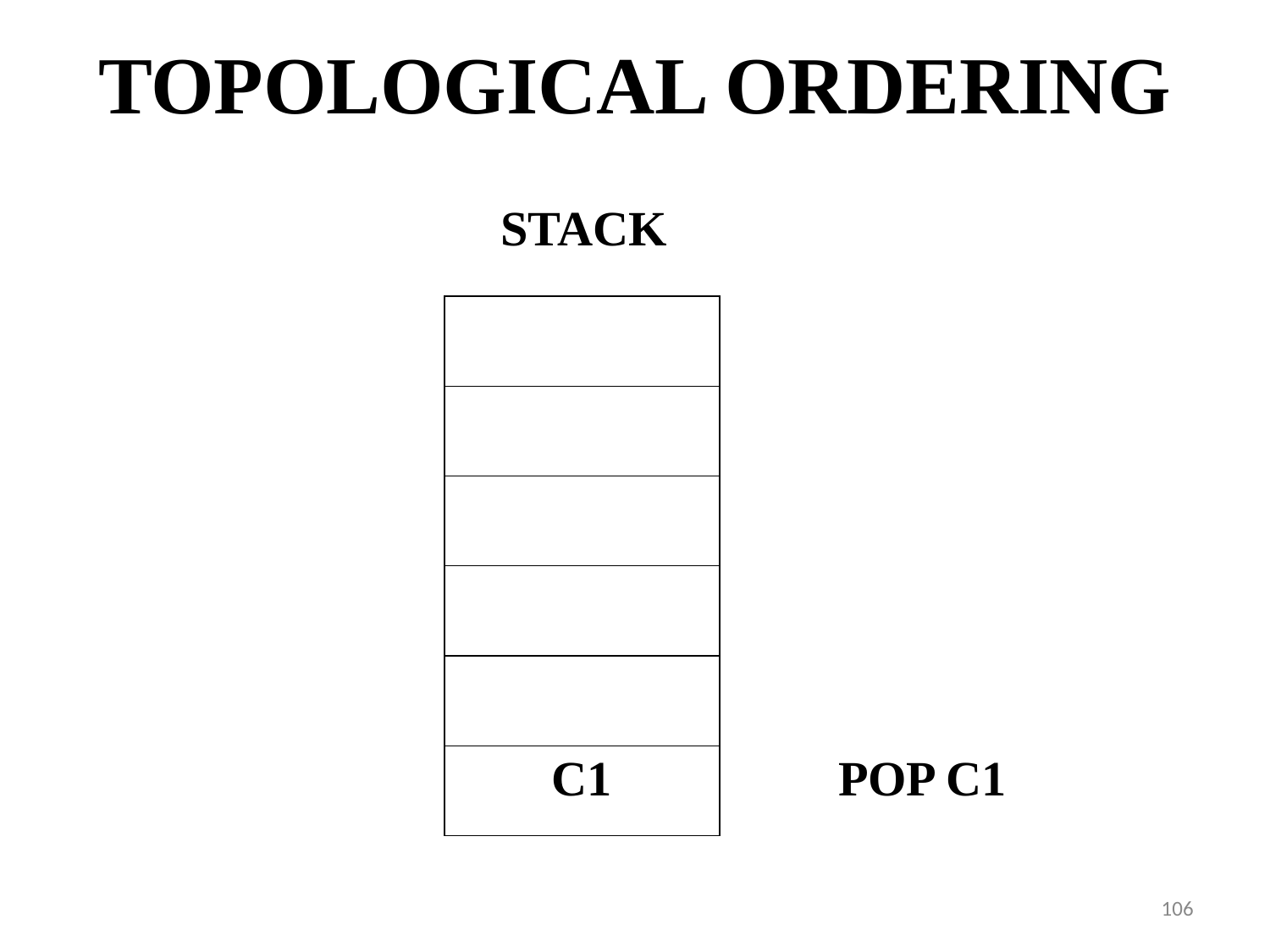

# TOPOLOGICAL ORDERING
STACK
|  |
| --- |
|  |
|  |
|  |
|  |
| C1 |
POP C1
106